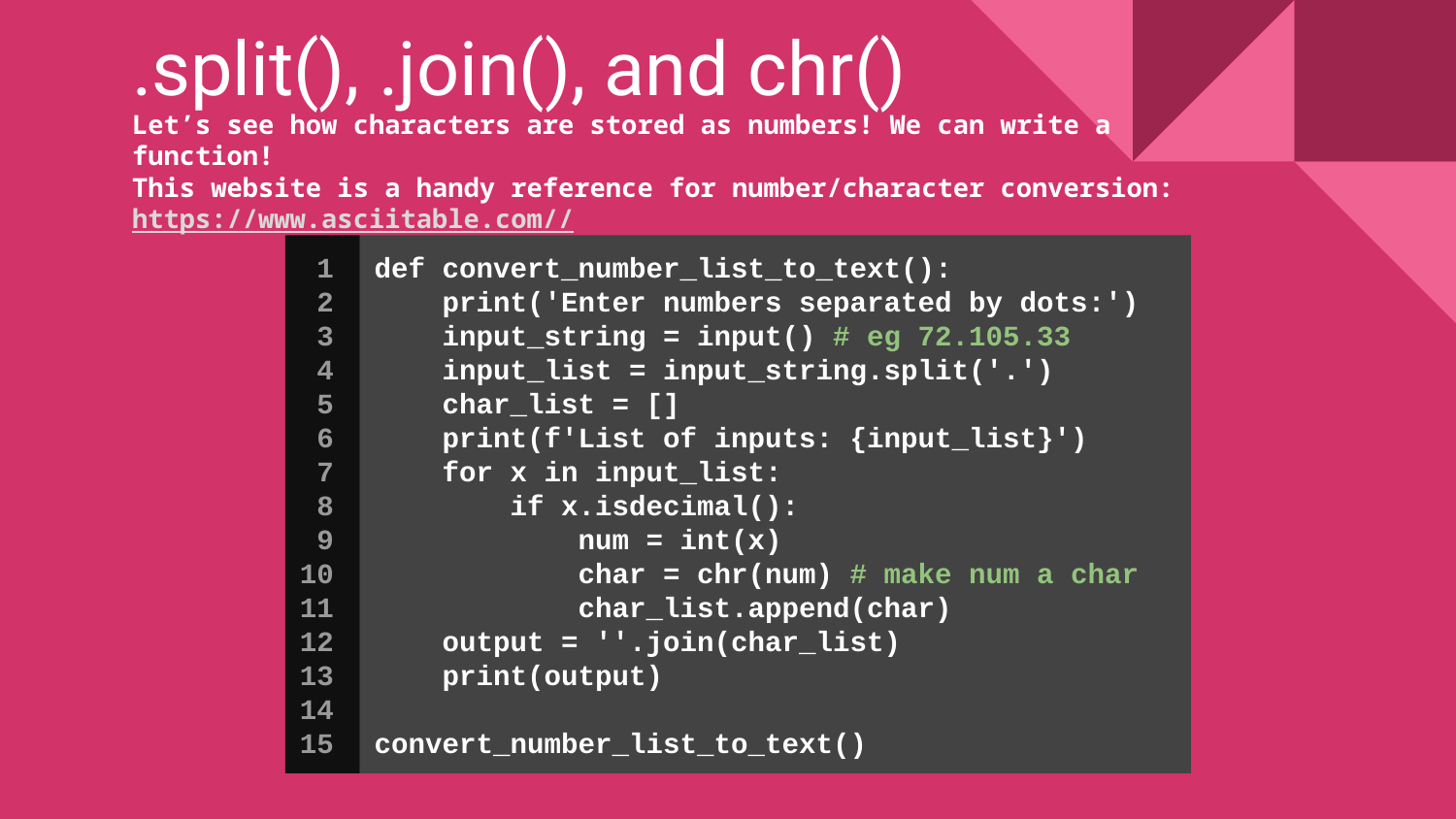

# .split(), .join(), and chr()
Let’s see how characters are stored as numbers! We can write a function!
This website is a handy reference for number/character conversion:
https://www.asciitable.com//
 1
 2
 3
 4
 5
 6
 7
 8
 9
10
11
12
13
14
15
def convert_number_list_to_text():
    print('Enter numbers separated by dots:')
    input_string = input() # eg 72.105.33
    input_list = input_string.split('.')
    char_list = []
    print(f'List of inputs: {input_list}')
    for x in input_list:
        if x.isdecimal():
            num = int(x)
            char = chr(num) # make num a char
            char_list.append(char)
    output = ''.join(char_list)
    print(output)

convert_number_list_to_text()